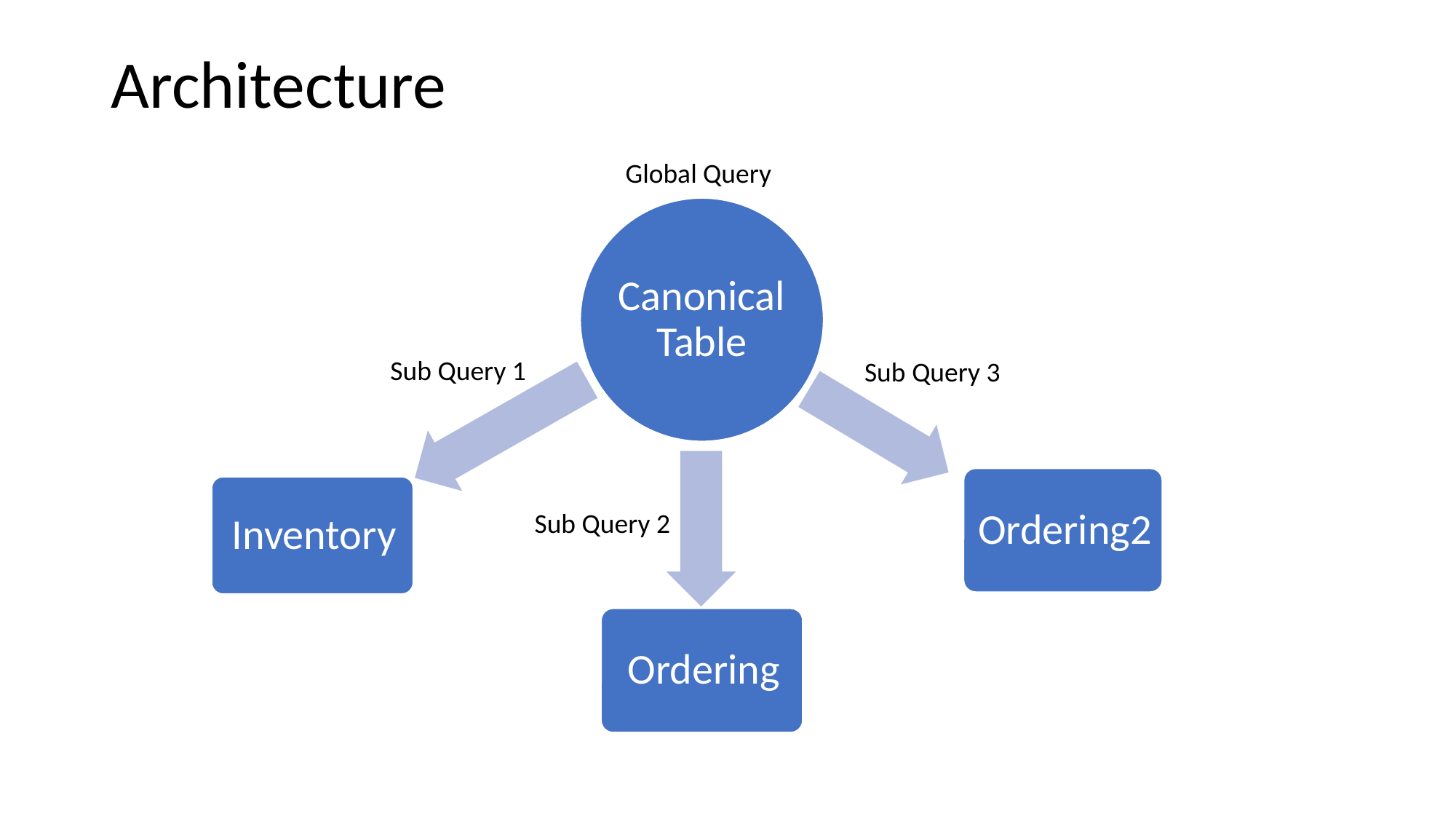

# Architecture
Global Query
Canonical Table
Inventory
Ordering
Ordering2
Sub Query 1
Sub Query 3
Sub Query 2